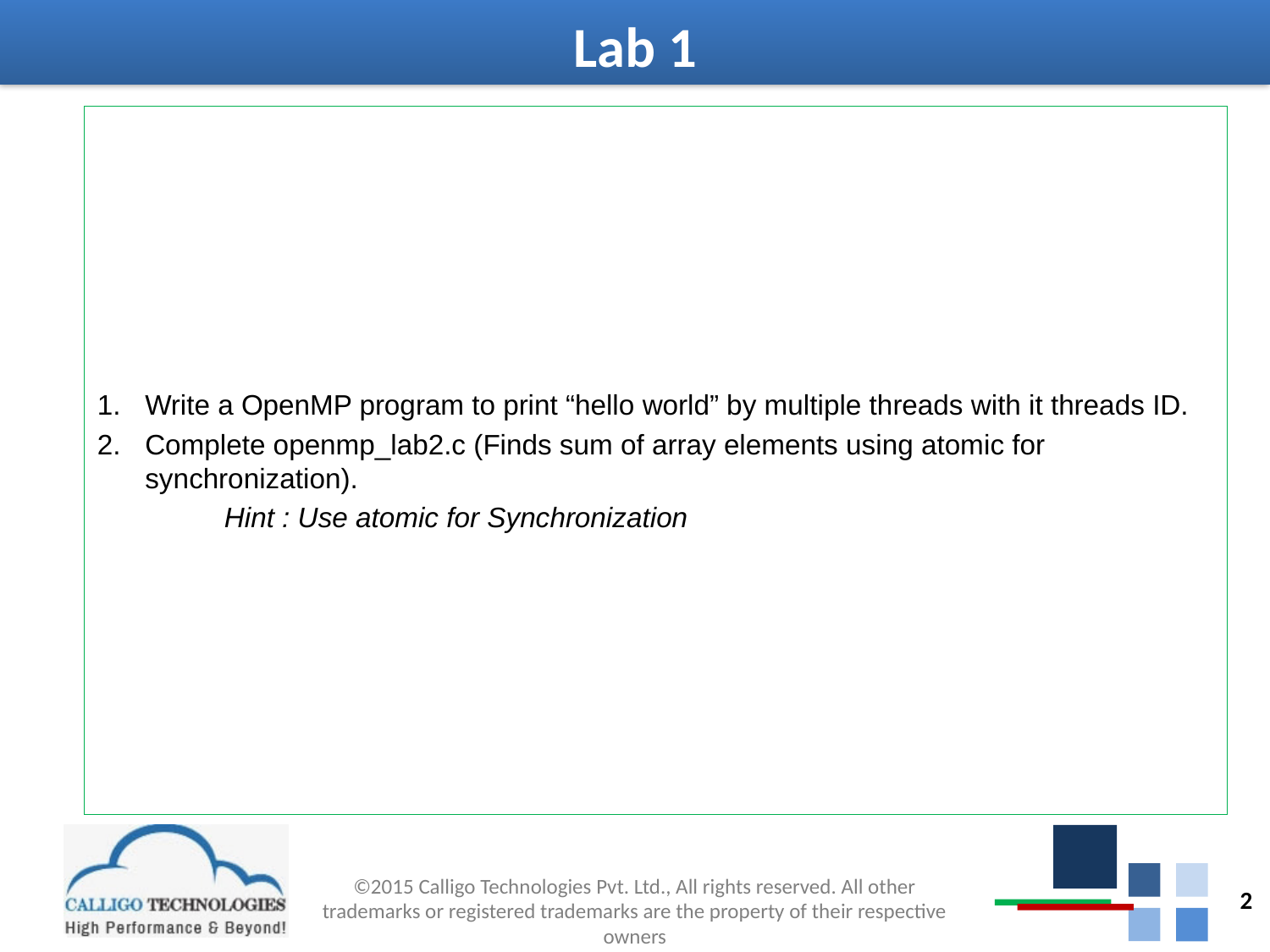

# Lab 1
Write a OpenMP program to print “hello world” by multiple threads with it threads ID.
Complete openmp_lab2.c (Finds sum of array elements using atomic for synchronization).
Hint : Use atomic for Synchronization
2